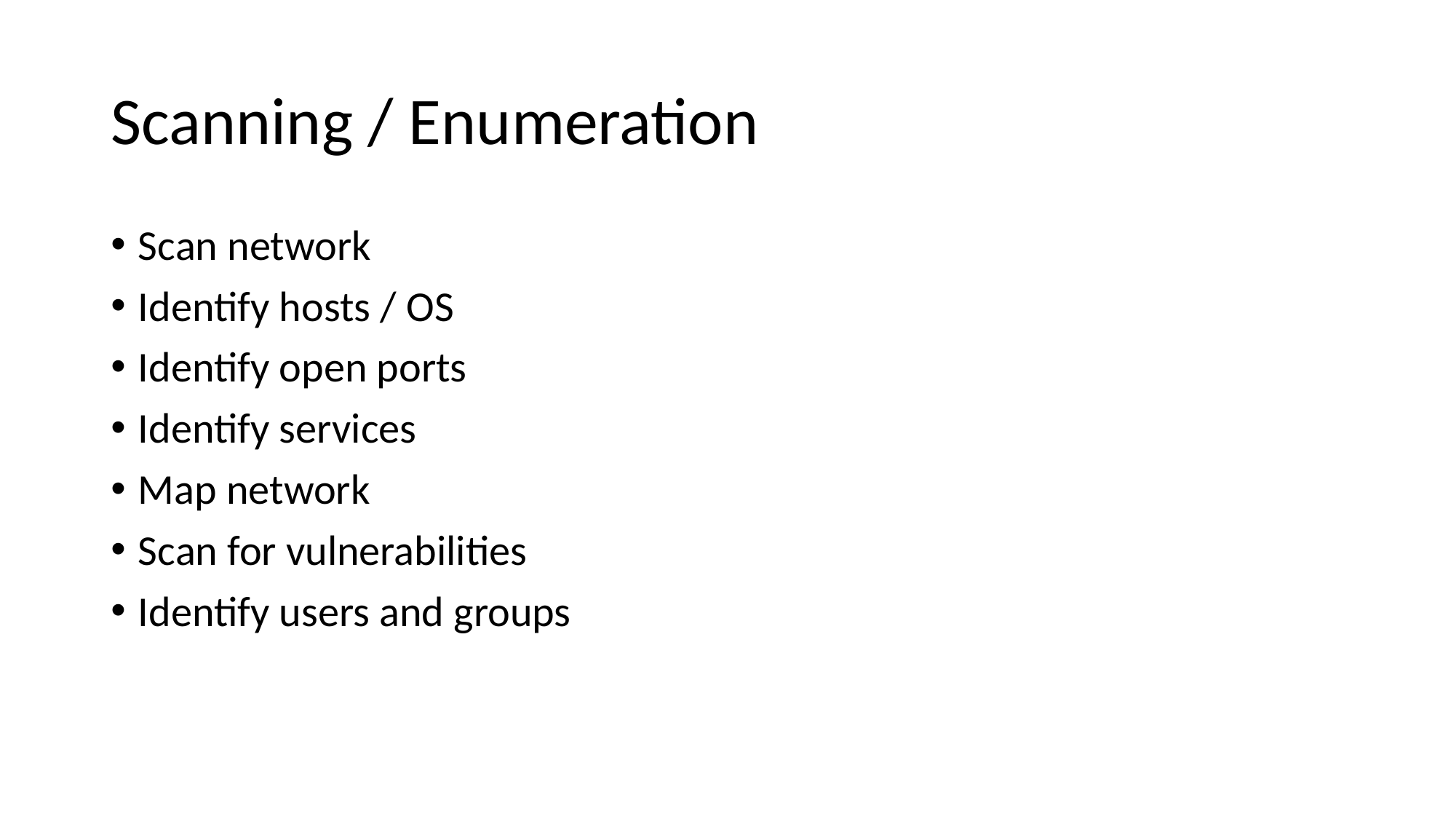

# Scanning / Enumeration
Scan network
Identify hosts / OS
Identify open ports
Identify services
Map network
Scan for vulnerabilities
Identify users and groups